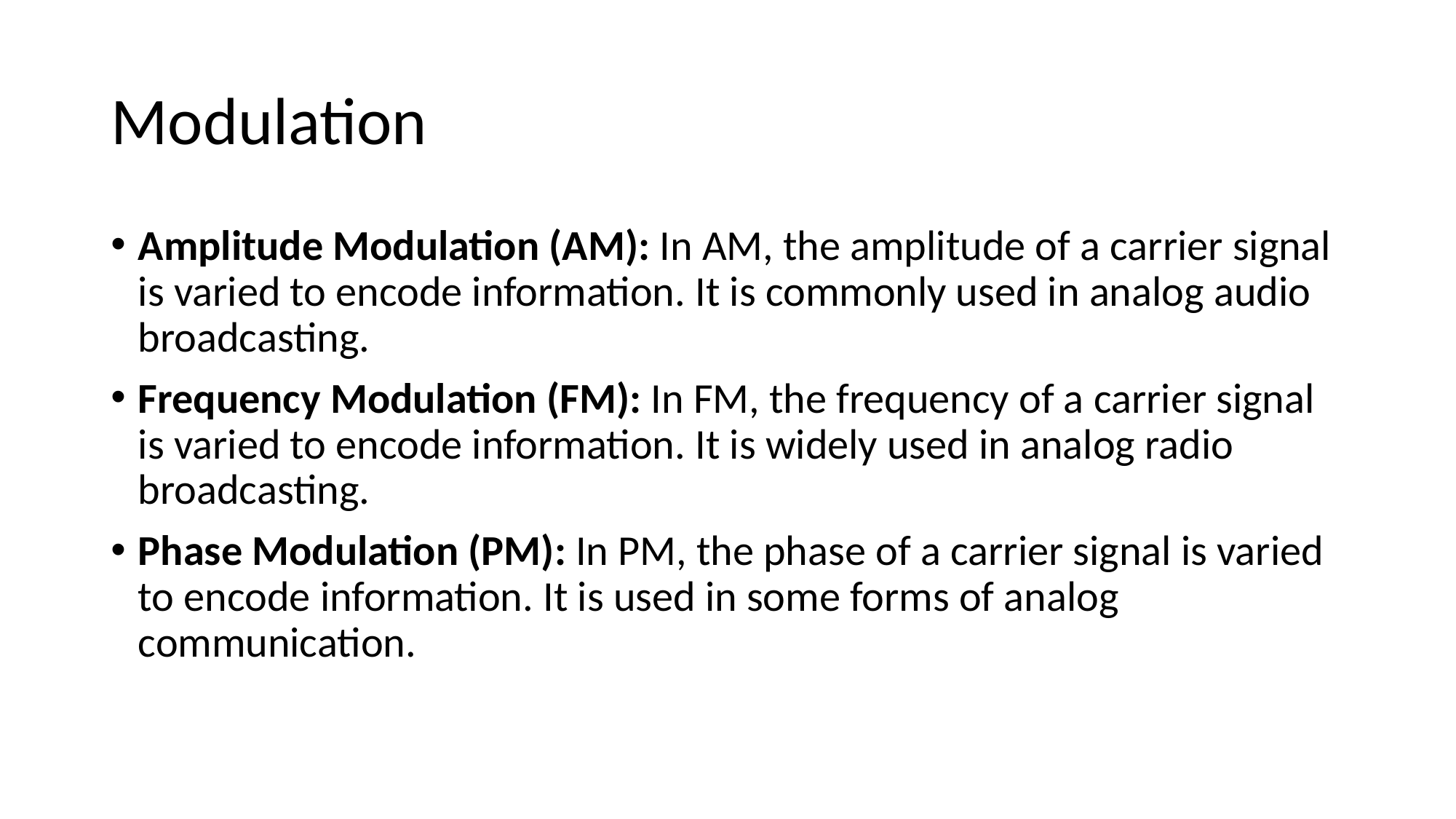

# Modulation
Amplitude Modulation (AM): In AM, the amplitude of a carrier signal is varied to encode information. It is commonly used in analog audio broadcasting.
Frequency Modulation (FM): In FM, the frequency of a carrier signal is varied to encode information. It is widely used in analog radio broadcasting.
Phase Modulation (PM): In PM, the phase of a carrier signal is varied to encode information. It is used in some forms of analog communication.